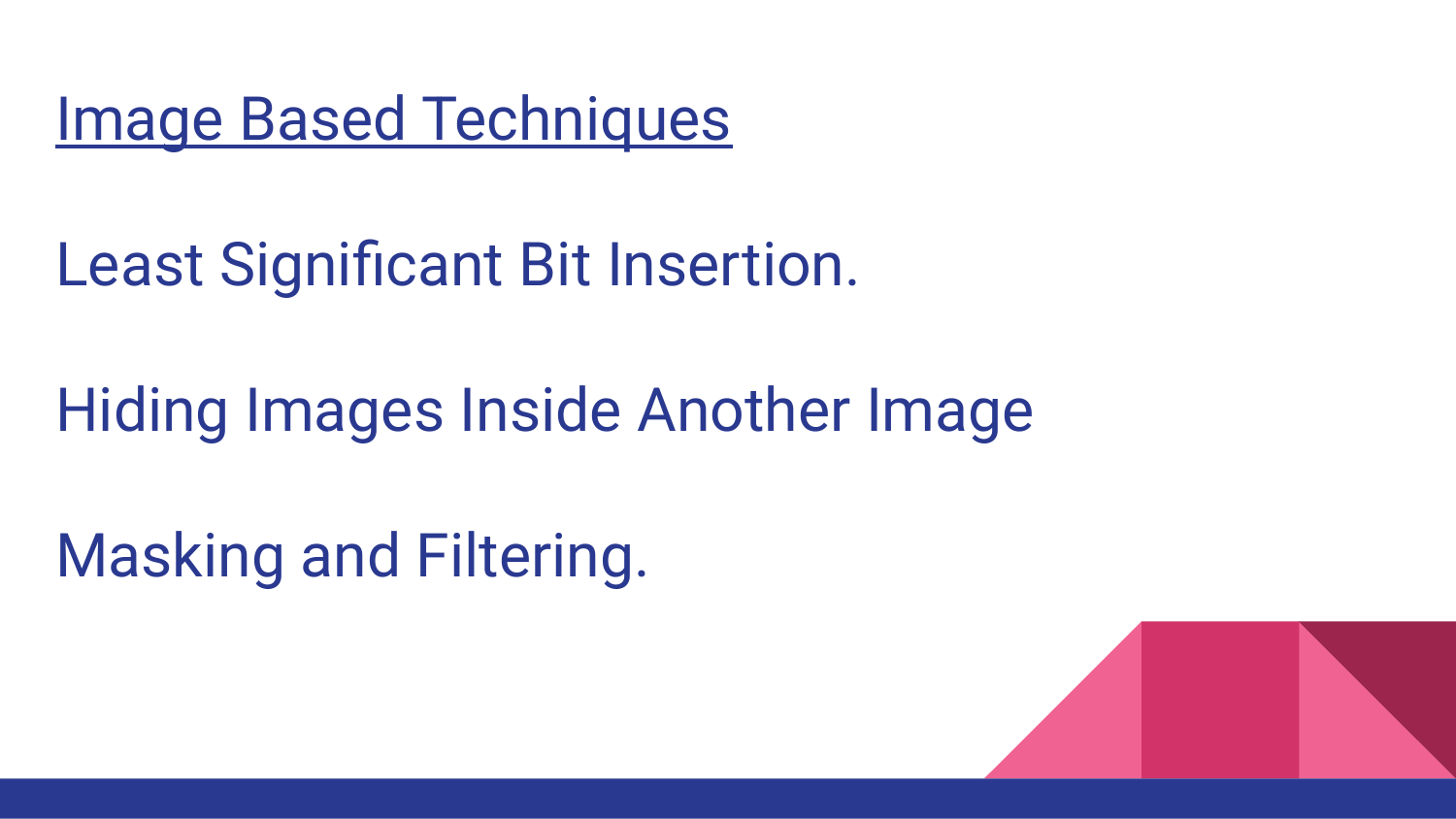

# Image Based Techniques

Least Significant Bit Insertion.

Hiding Images Inside Another Image

Masking and Filtering.